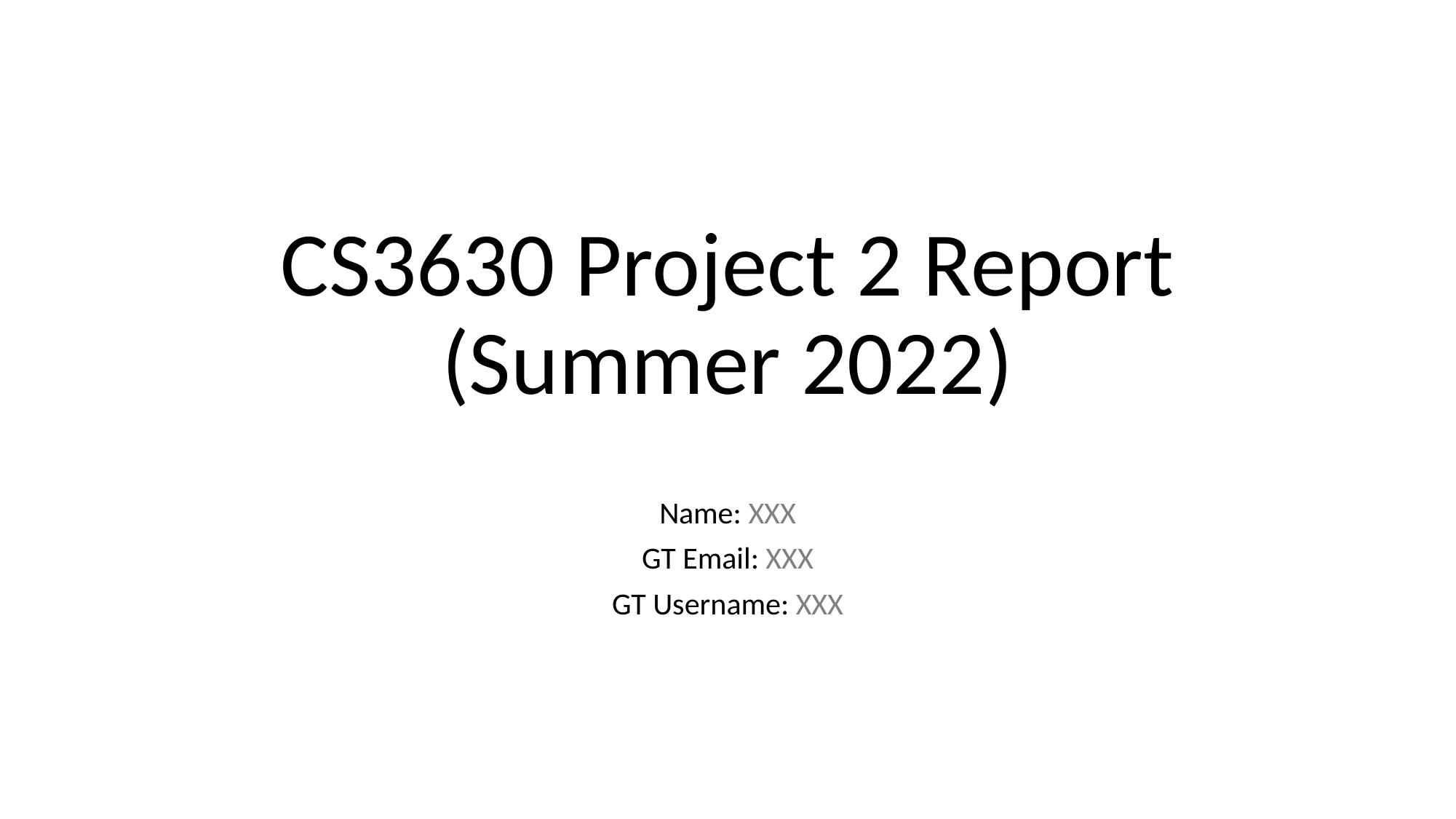

CS3630 Project 2 Report
(Summer 2022)

Name: XXX
GT Email: XXX
GT Username: XXX